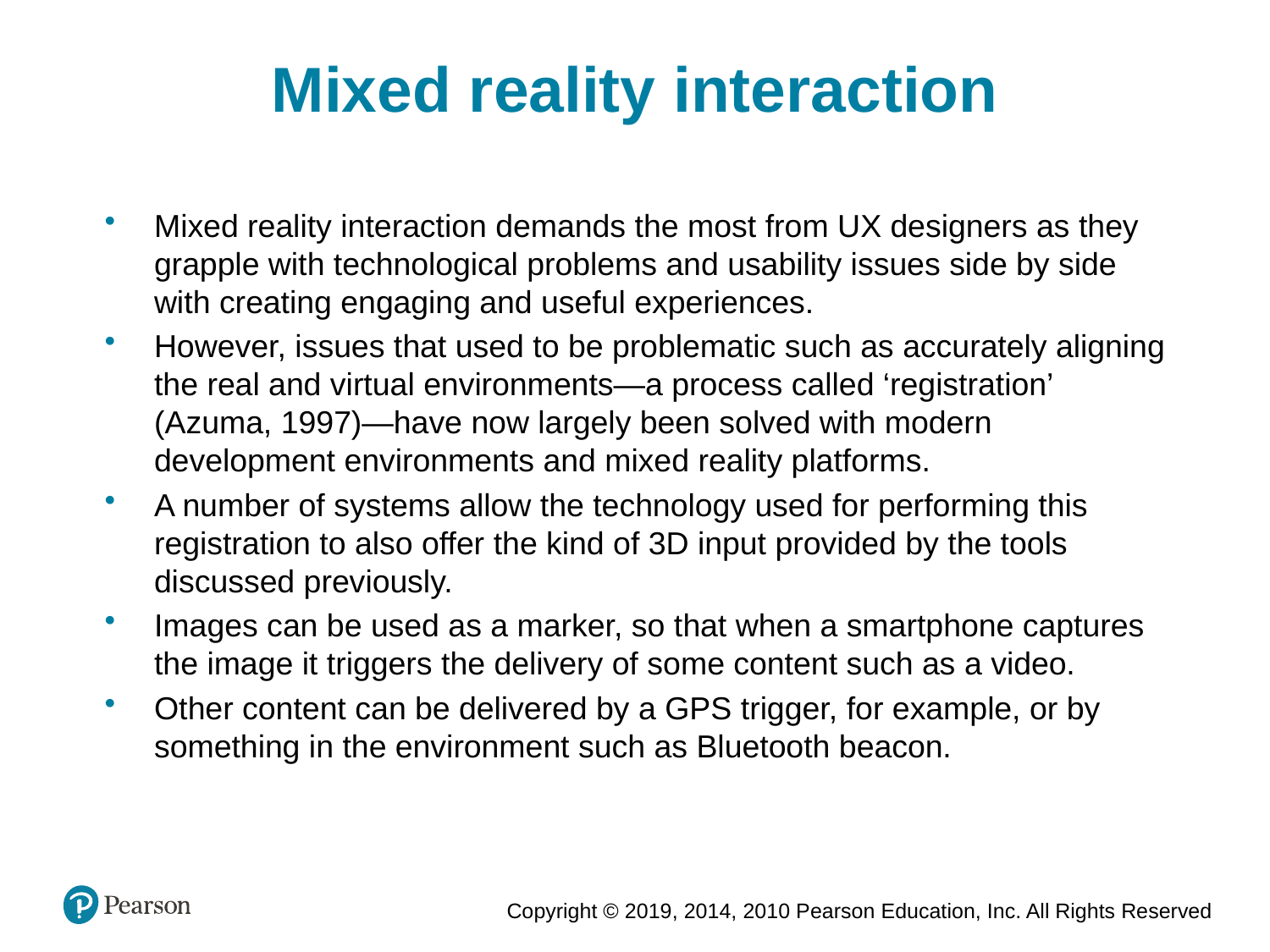

Mixed reality interaction
Mixed reality interaction demands the most from UX designers as they grapple with technological problems and usability issues side by side with creating engaging and useful experiences.
However, issues that used to be problematic such as accurately aligning the real and virtual environments—a process called ‘registration’ (Azuma, 1997)—have now largely been solved with modern development environments and mixed reality platforms.
A number of systems allow the technology used for performing this registration to also offer the kind of 3D input provided by the tools discussed previously.
Images can be used as a marker, so that when a smartphone captures the image it triggers the delivery of some content such as a video.
Other content can be delivered by a GPS trigger, for example, or by something in the environment such as Bluetooth beacon.